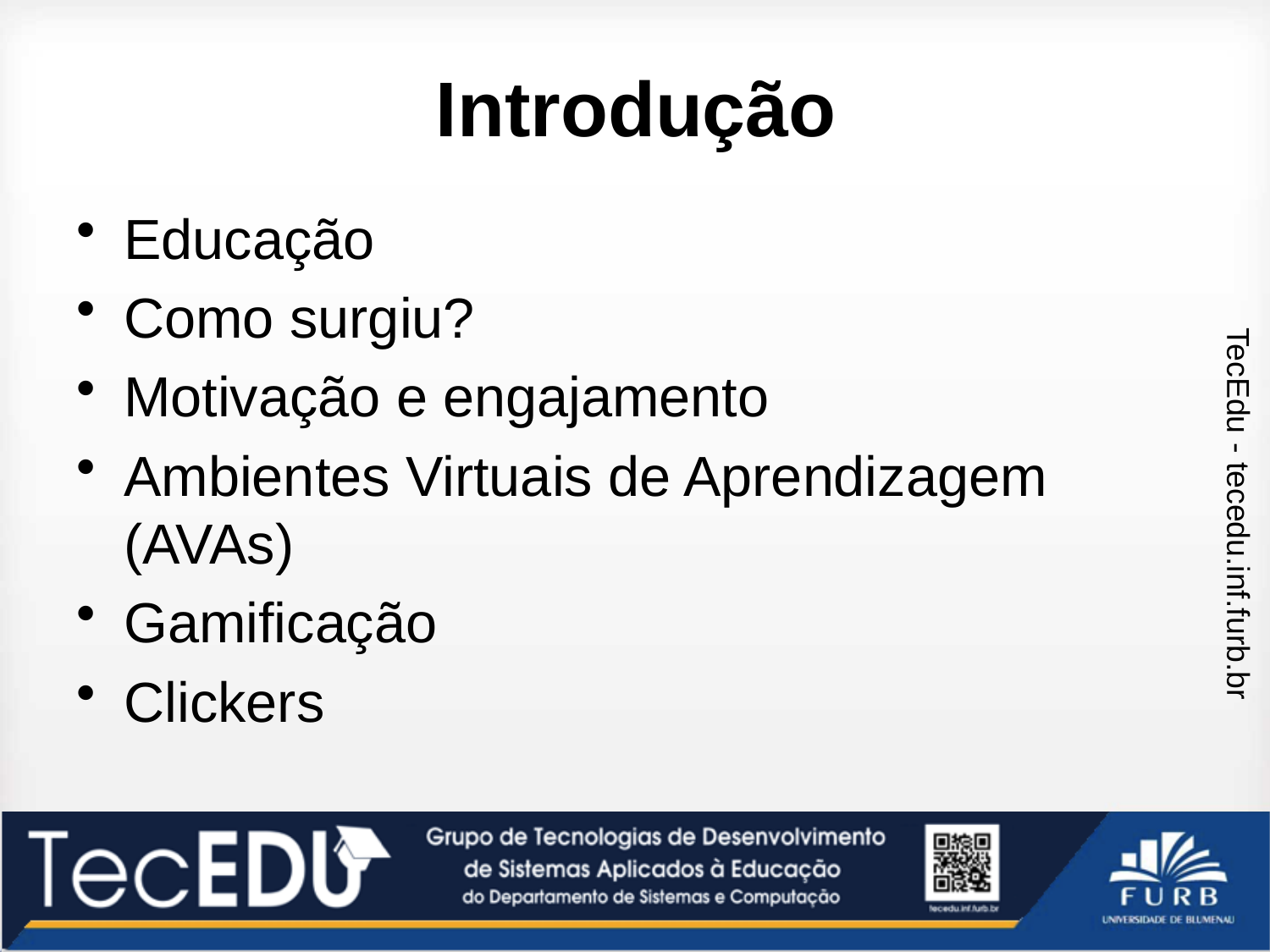

# Introdução
Educação
Como surgiu?
Motivação e engajamento
Ambientes Virtuais de Aprendizagem (AVAs)
Gamificação
Clickers